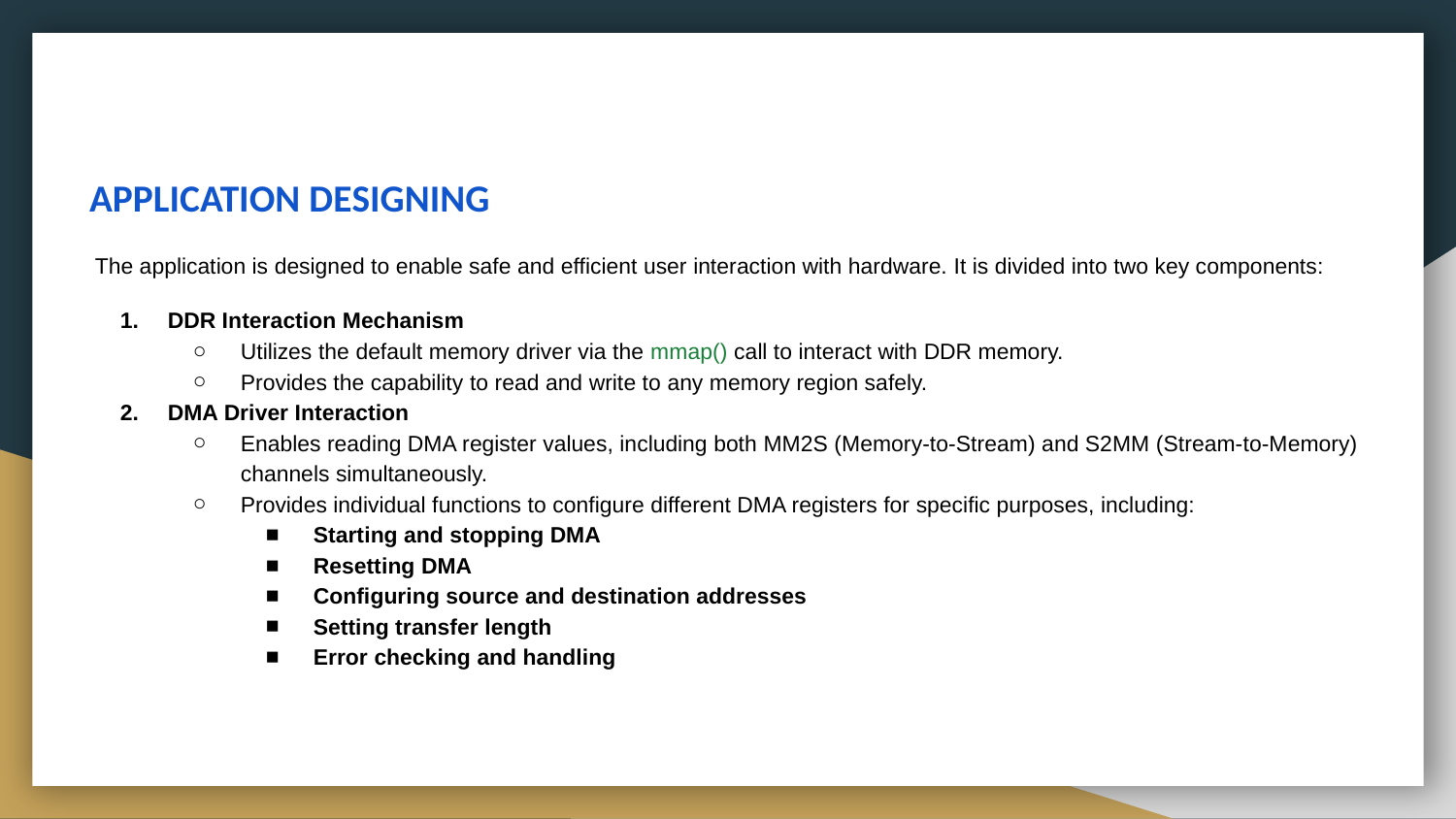

# APPLICATION DESIGNING
The application is designed to enable safe and efficient user interaction with hardware. It is divided into two key components:
DDR Interaction Mechanism
Utilizes the default memory driver via the mmap() call to interact with DDR memory.
Provides the capability to read and write to any memory region safely.
DMA Driver Interaction
Enables reading DMA register values, including both MM2S (Memory-to-Stream) and S2MM (Stream-to-Memory) channels simultaneously.
Provides individual functions to configure different DMA registers for specific purposes, including:
Starting and stopping DMA
Resetting DMA
Configuring source and destination addresses
Setting transfer length
Error checking and handling